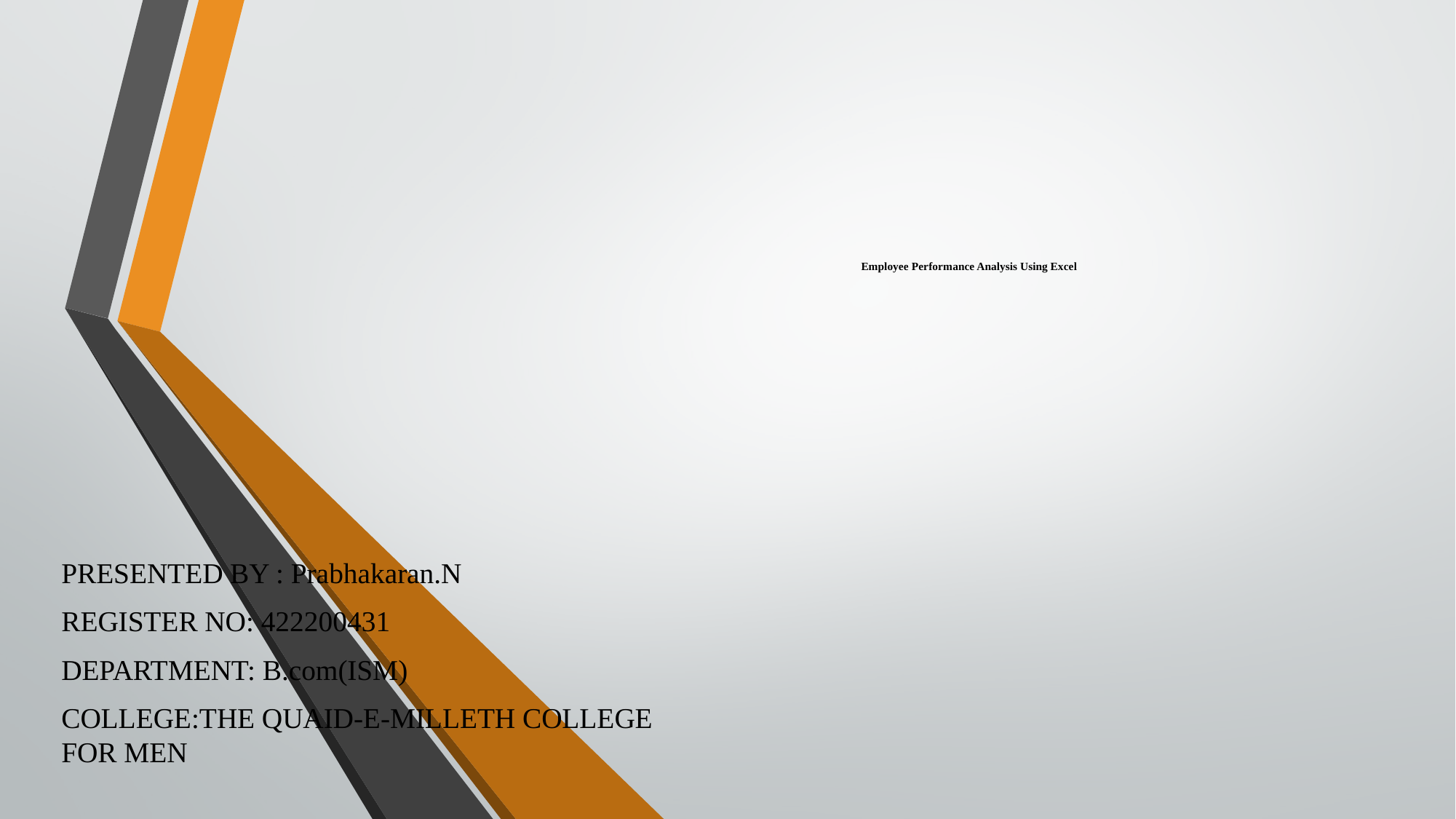

# Employee Performance Analysis Using Excel
PRESENTED BY : Prabhakaran.N
REGISTER NO: 422200431
DEPARTMENT: B.com(ISM)
COLLEGE:THE QUAID-E-MILLETH COLLEGE         FOR MEN